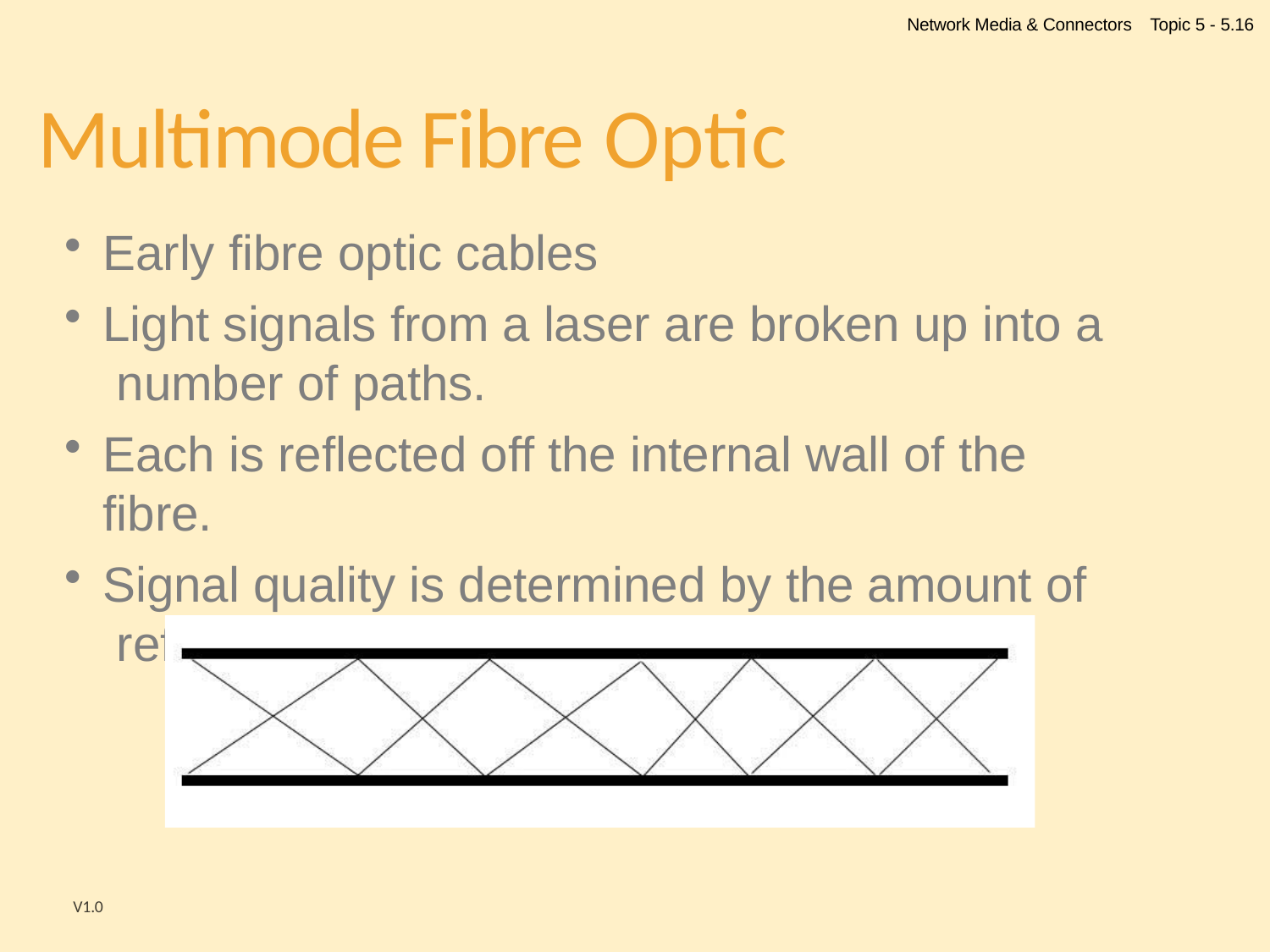

Network Media & Connectors
Topic 5 - 5.16
# Multimode Fibre Optic
Early fibre optic cables
Light signals from a laser are broken up into a  number of paths.
Each is reflected off the internal wall of the fibre.
Signal quality is determined by the amount of  reflection.

V1.0